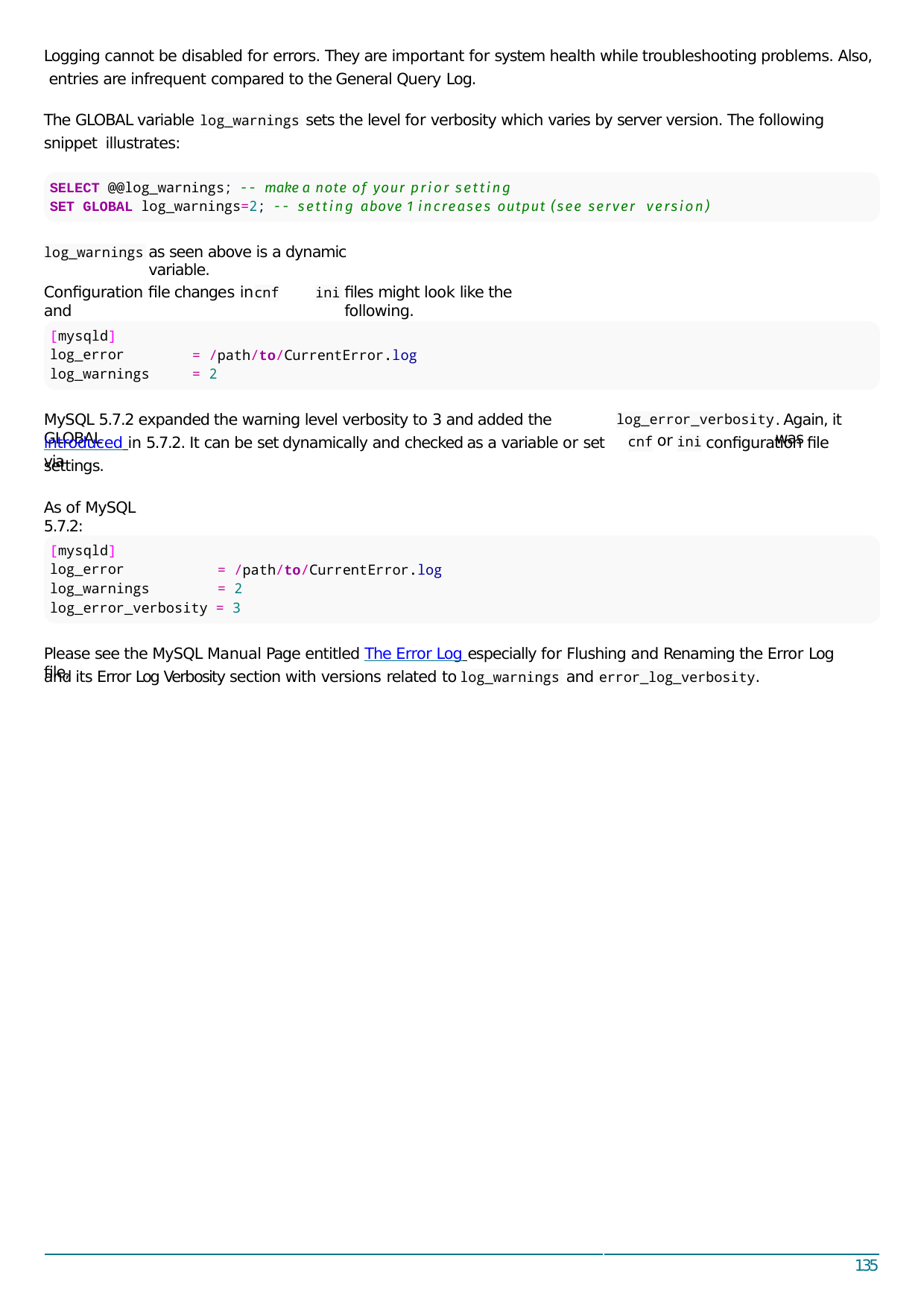

Logging cannot be disabled for errors. They are important for system health while troubleshooting problems. Also,  entries are infrequent compared to the General Query Log.
The GLOBAL variable	sets the level for verbosity which varies by server version. The following snippet  illustrates:
log_warnings

SELECT @@log_warnings; -- make a note of your prior setting
SET GLOBAL log_warnings=2; -- setting above 1 increases output (see server version)
as seen above is a dynamic variable.
log_warnings
Conﬁguration ﬁle changes in	and
ﬁles might look like the following.
cnf
ini

[mysqld]  log_error  log_warnings
= /path/to/CurrentError.log
= 2
MySQL 5.7.2 expanded the warning level verbosity to 3 and added the GLOBAL
. Again, it was
| log\_error\_verbosity |  |  |  |  |
| --- | --- | --- | --- | --- |
|  | cnf | or | ini |  |
introduced in 5.7.2. It can be set dynamically and checked as a variable or set via
conﬁguration ﬁle
settings.

As of MySQL 5.7.2:

[mysqld]  log_error  log_warnings
= /path/to/CurrentError.log
= 2
log_error_verbosity = 3

Please see the MySQL Manual Page entitled The Error Log especially for Flushing and Renaming the Error Log ﬁle,
and its Error Log Verbosity section with versions related to	and error_log_verbosity.
log_warnings

135